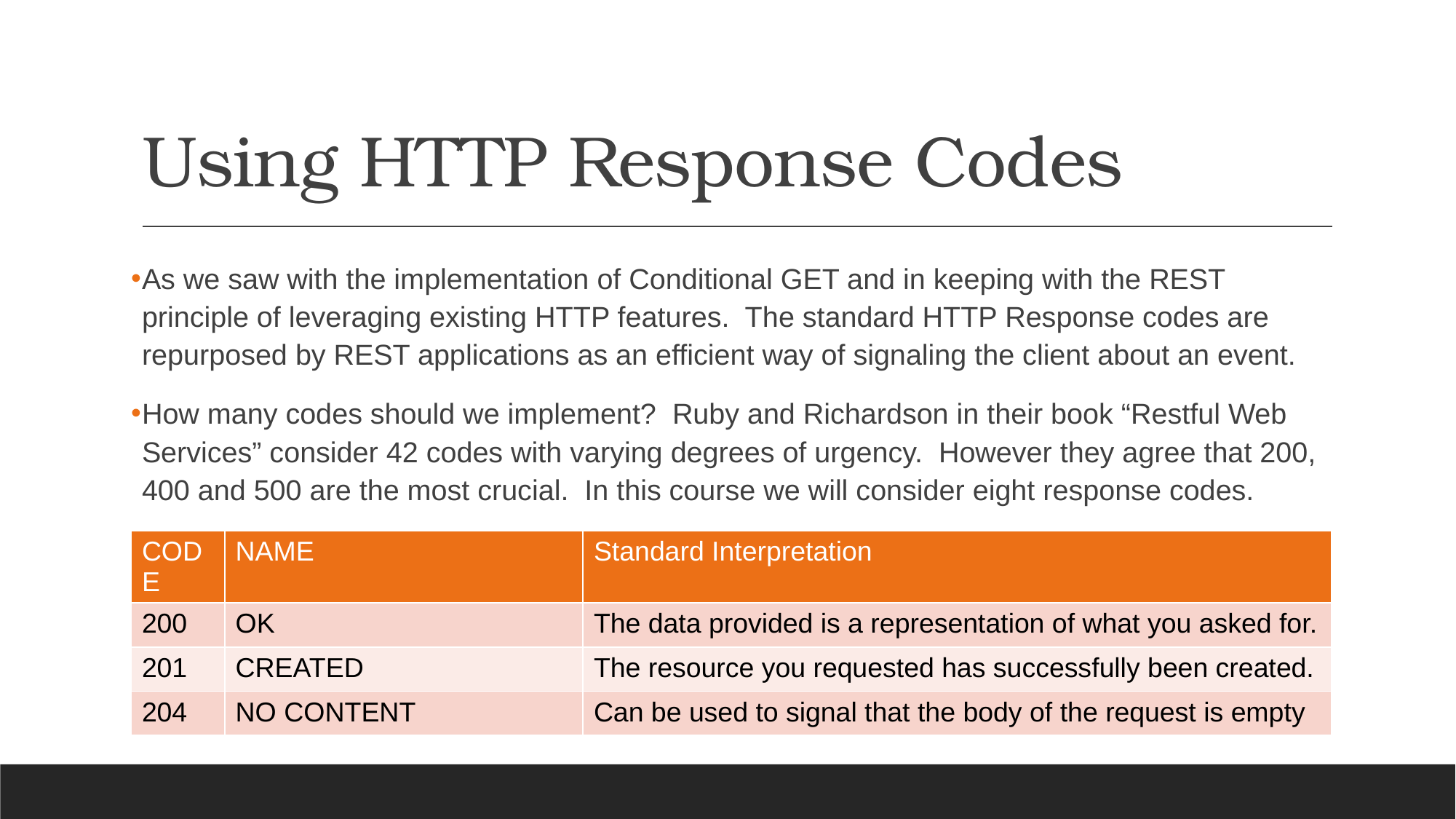

# Using HTTP Response Codes
As we saw with the implementation of Conditional GET and in keeping with the REST principle of leveraging existing HTTP features.  The standard HTTP Response codes are repurposed by REST applications as an efficient way of signaling the client about an event.
How many codes should we implement?  Ruby and Richardson in their book “Restful Web Services” consider 42 codes with varying degrees of urgency.  However they agree that 200, 400 and 500 are the most crucial.  In this course we will consider eight response codes.

| CODE | NAME | Standard Interpretation |
| --- | --- | --- |
| 200 | OK | The data provided is a representation of what you asked for. |
| 201 | CREATED | The resource you requested has successfully been created. |
| 204 | NO CONTENT | Can be used to signal that the body of the request is empty |